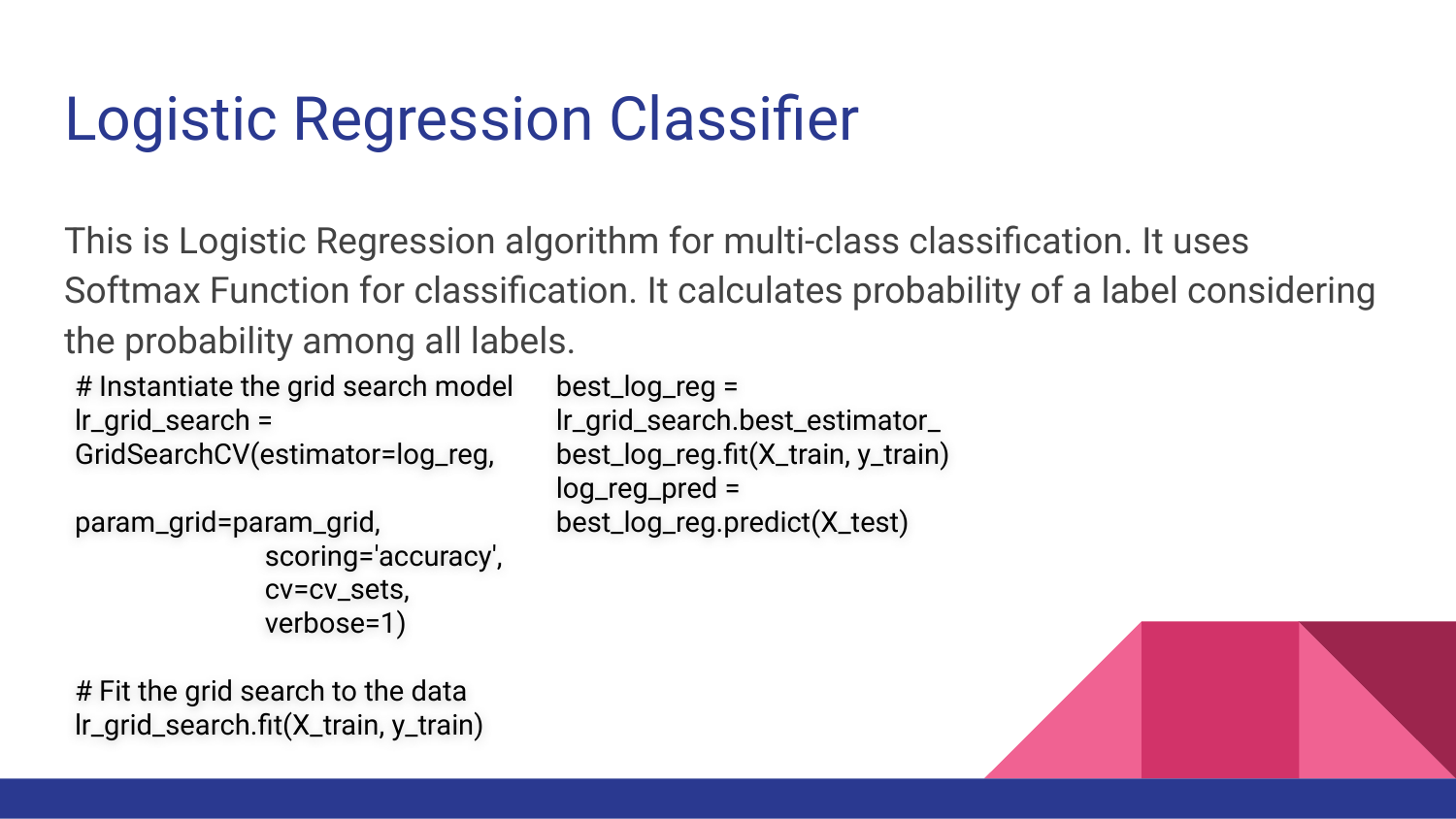

# Logistic Regression Classifier
This is Logistic Regression algorithm for multi-class classification. It uses Softmax Function for classification. It calculates probability of a label considering the probability among all labels.
# Instantiate the grid search model
lr_grid_search = GridSearchCV(estimator=log_reg,
                           param_grid=param_grid,
                           scoring='accuracy',
                           cv=cv_sets,
                           verbose=1)

# Fit the grid search to the data
lr_grid_search.fit(X_train, y_train)

best_log_reg = lr_grid_search.best_estimator_
best_log_reg.fit(X_train, y_train)
log_reg_pred = best_log_reg.predict(X_test)